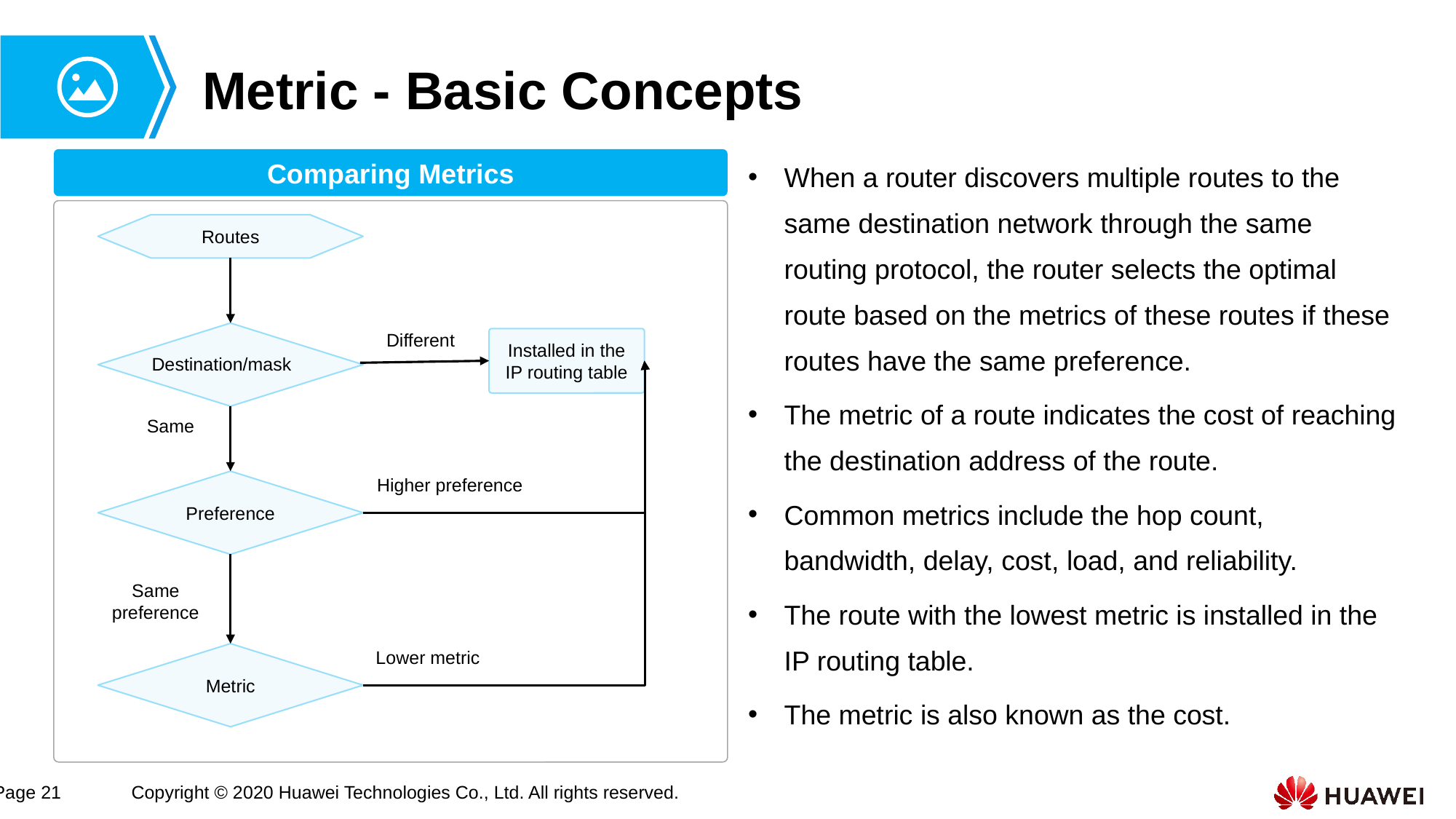

# Metric - Basic Concepts
When a router discovers multiple routes to the same destination network through the same routing protocol, the router selects the optimal route based on the metrics of these routes if these routes have the same preference.
The metric of a route indicates the cost of reaching the destination address of the route.
Common metrics include the hop count, bandwidth, delay, cost, load, and reliability.
The route with the lowest metric is installed in the IP routing table.
The metric is also known as the cost.
Comparing Metrics

Routes

Different
Installed in the IP routing table
Destination/mask
Same
Higher preference
Preference
Same preference
Lower metric
Metric